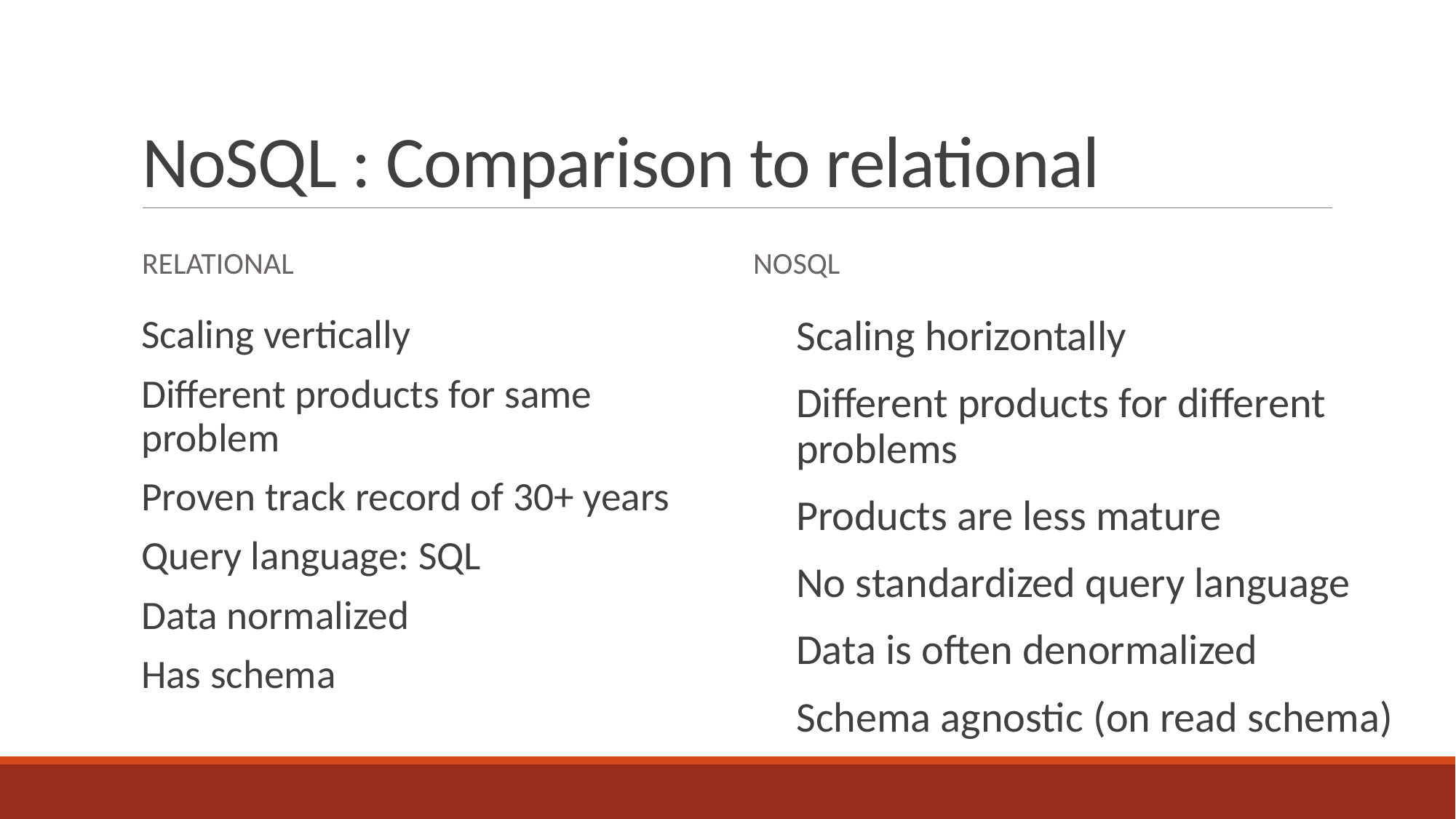

# NoSQL : Comparison to relational
Relational
NoSQL
Scaling vertically
Different products for same problem
Proven track record of 30+ years
Query language: SQL
Data normalized
Has schema

Scaling horizontally
Different products for different problems
Products are less mature
No standardized query language
Data is often denormalized
Schema agnostic (on read schema)